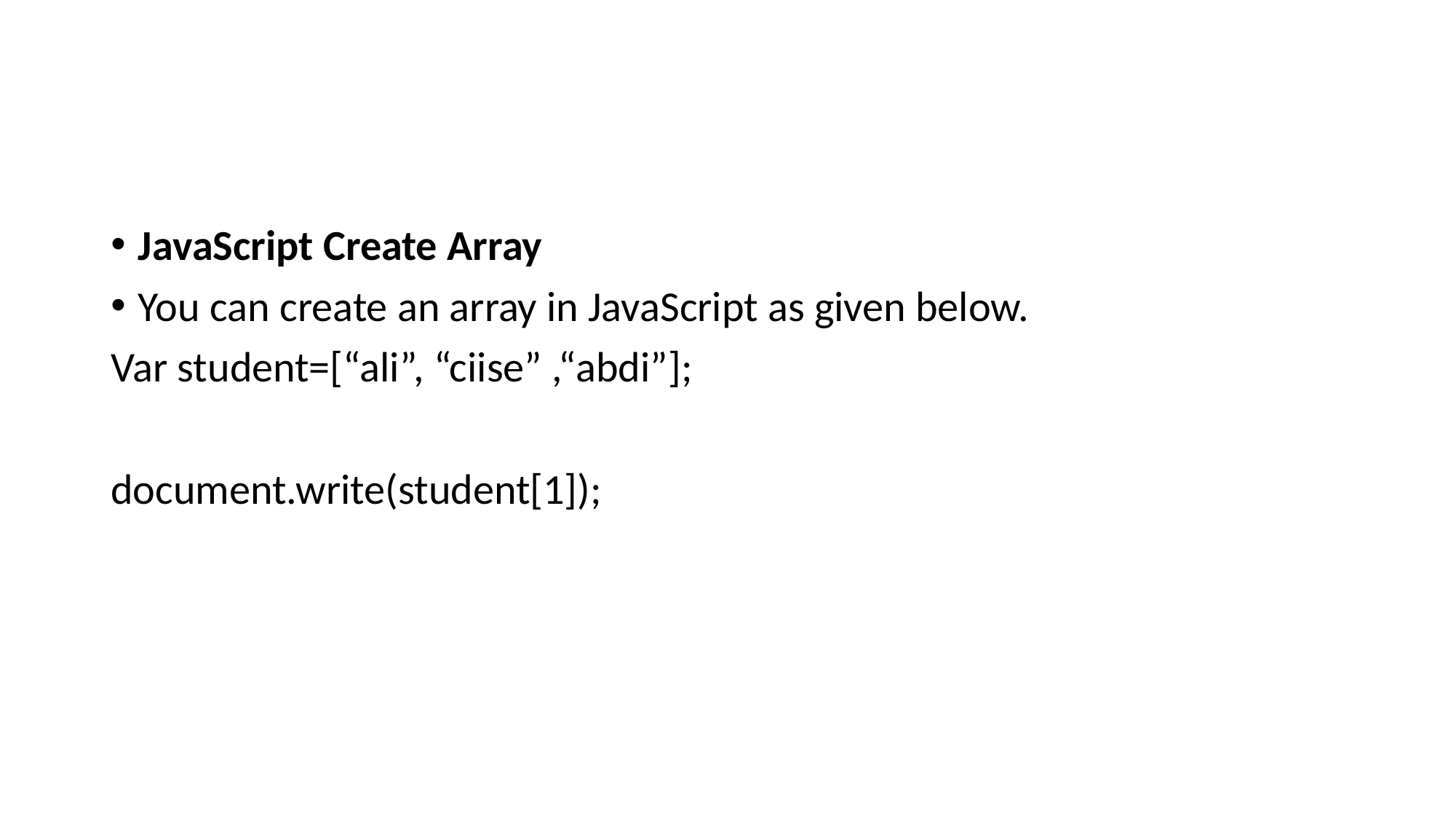

#
JavaScript Create Array
You can create an array in JavaScript as given below.
Var student=[“ali”, “ciise” ,“abdi”];

document.write(student[1]);